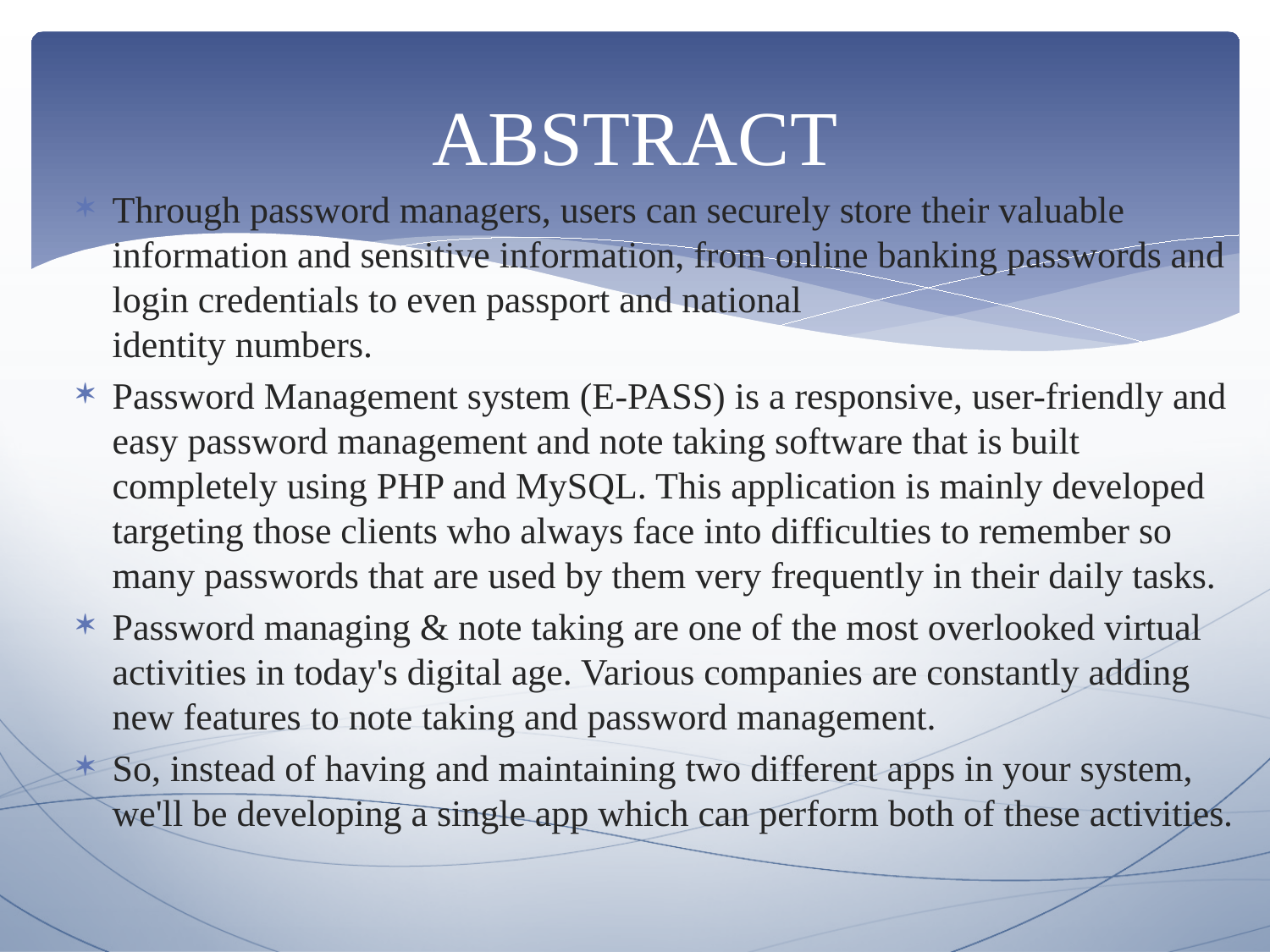

# ABSTRACT
Through password managers, users can securely store their valuable information and sensitive information, from online banking passwords and login credentials to even passport and national
identity numbers.
Password Management system (E-PASS) is a responsive, user-friendly and easy password management and note taking software that is built completely using PHP and MySQL. This application is mainly developed targeting those clients who always face into difficulties to remember so many passwords that are used by them very frequently in their daily tasks.
Password managing & note taking are one of the most overlooked virtual activities in today's digital age. Various companies are constantly adding new features to note taking and password management.
So, instead of having and maintaining two different apps in your system, we'll be developing a single app which can perform both of these activities.